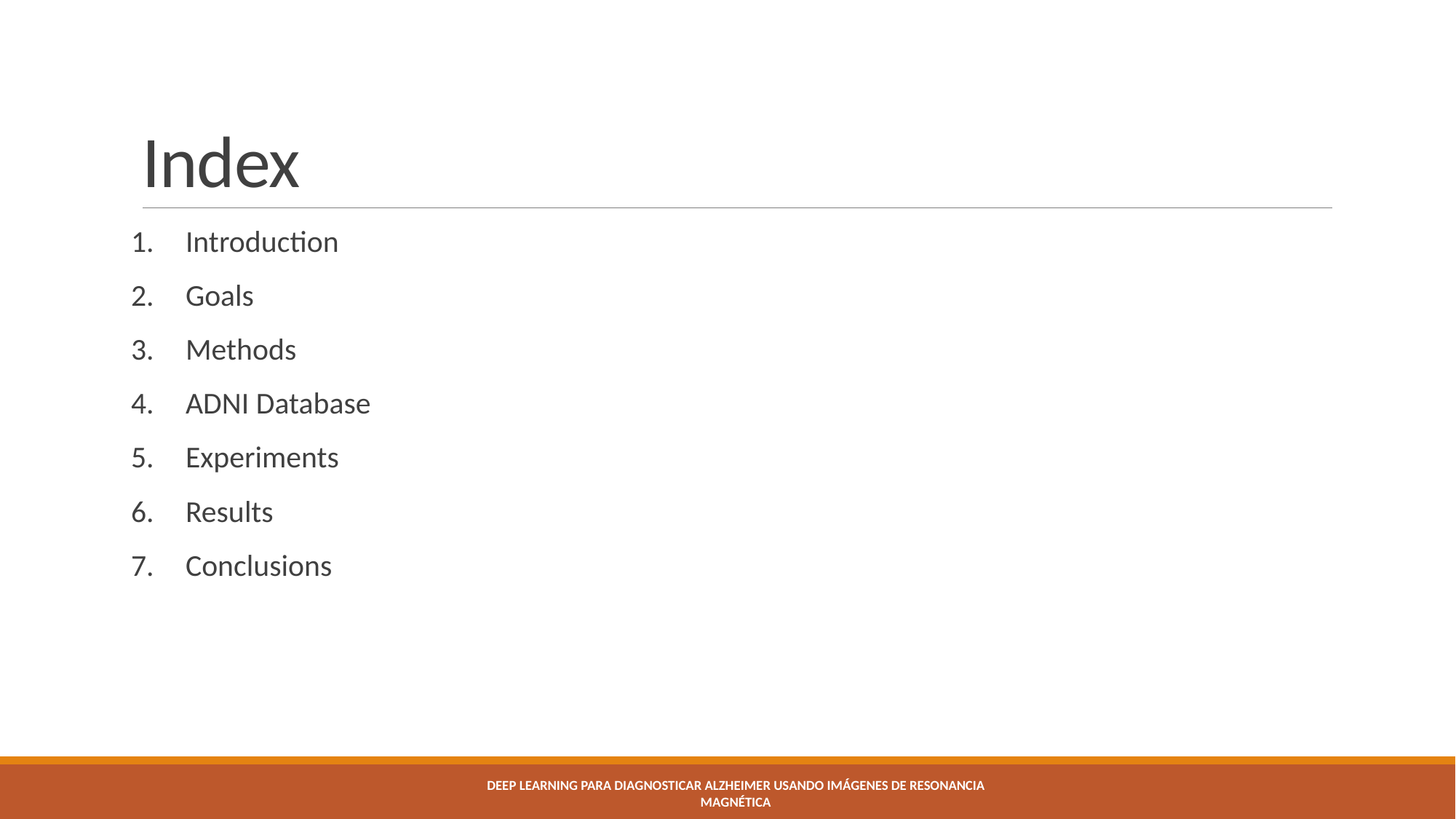

# Index
Introduction
Goals
Methods
ADNI Database
Experiments
Results
Conclusions
Deep Learning para diagnosticar Alzheimer usando imágenes de resonancia magnética